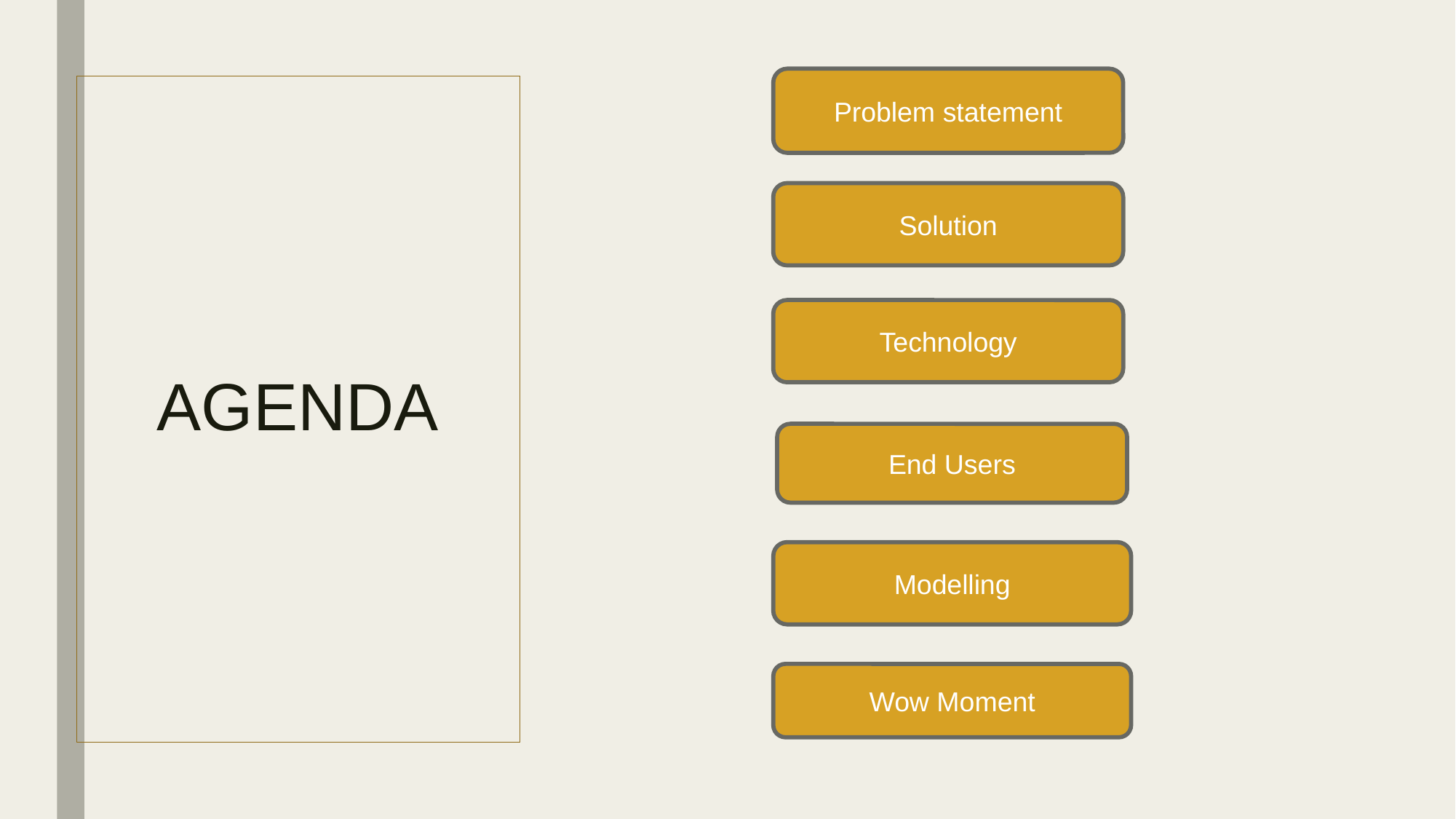

Problem statement

# AGENDA
Solution
Technology
End Users
Modelling
Wow Moment